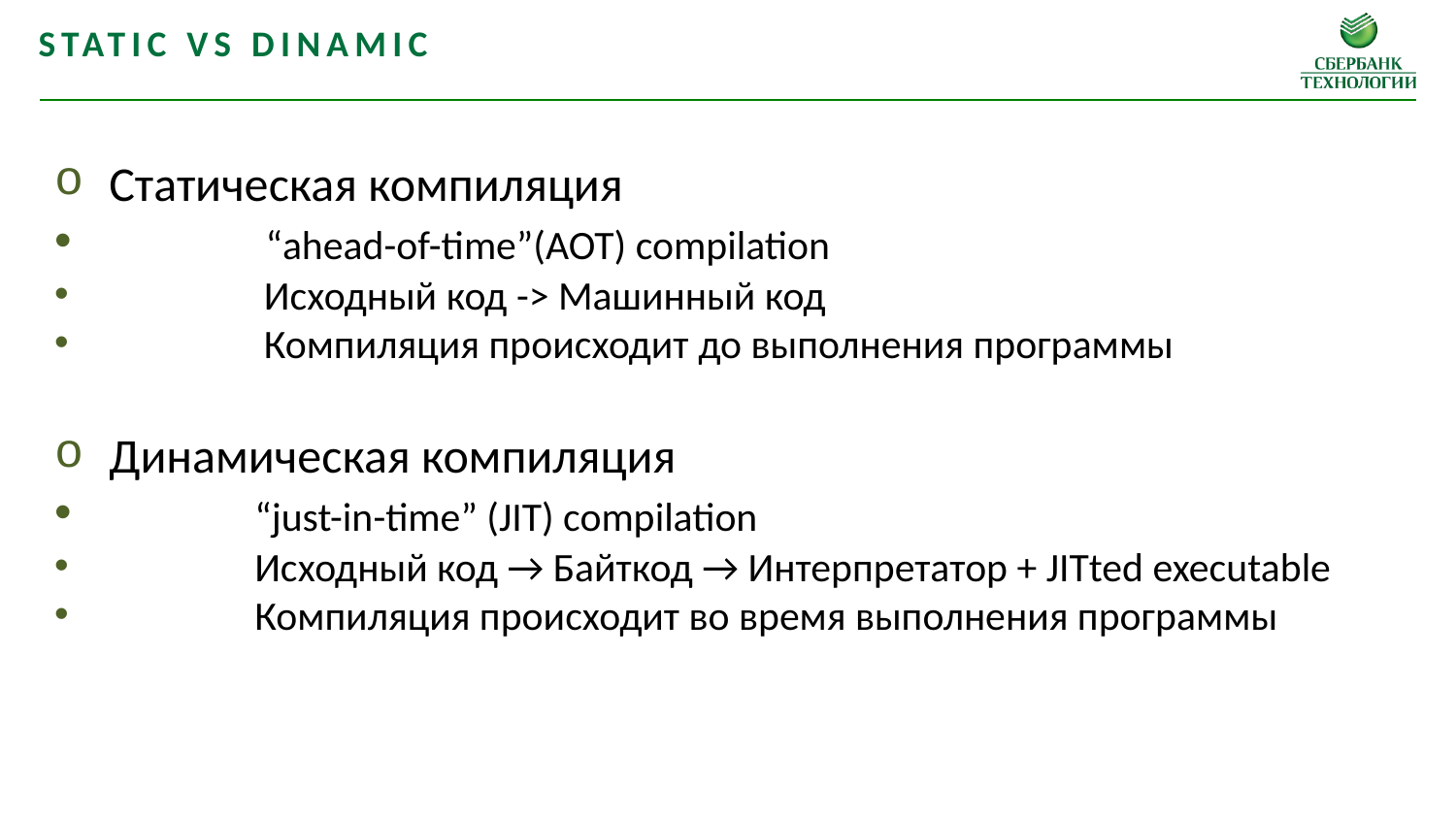

Static vs DINAMIC
Статическая компиляция
	 “ahead-of-time”(AOT) compilation
	 Исходный код -> Машинный код
	 Компиляция происходит до выполнения программы

Динамическая компиляция
	“just-in-time” (JIT) compilation
	Исходный код → Байткод → Интерпретатор + JITted executable
	Компиляция происходит во время выполнения программы